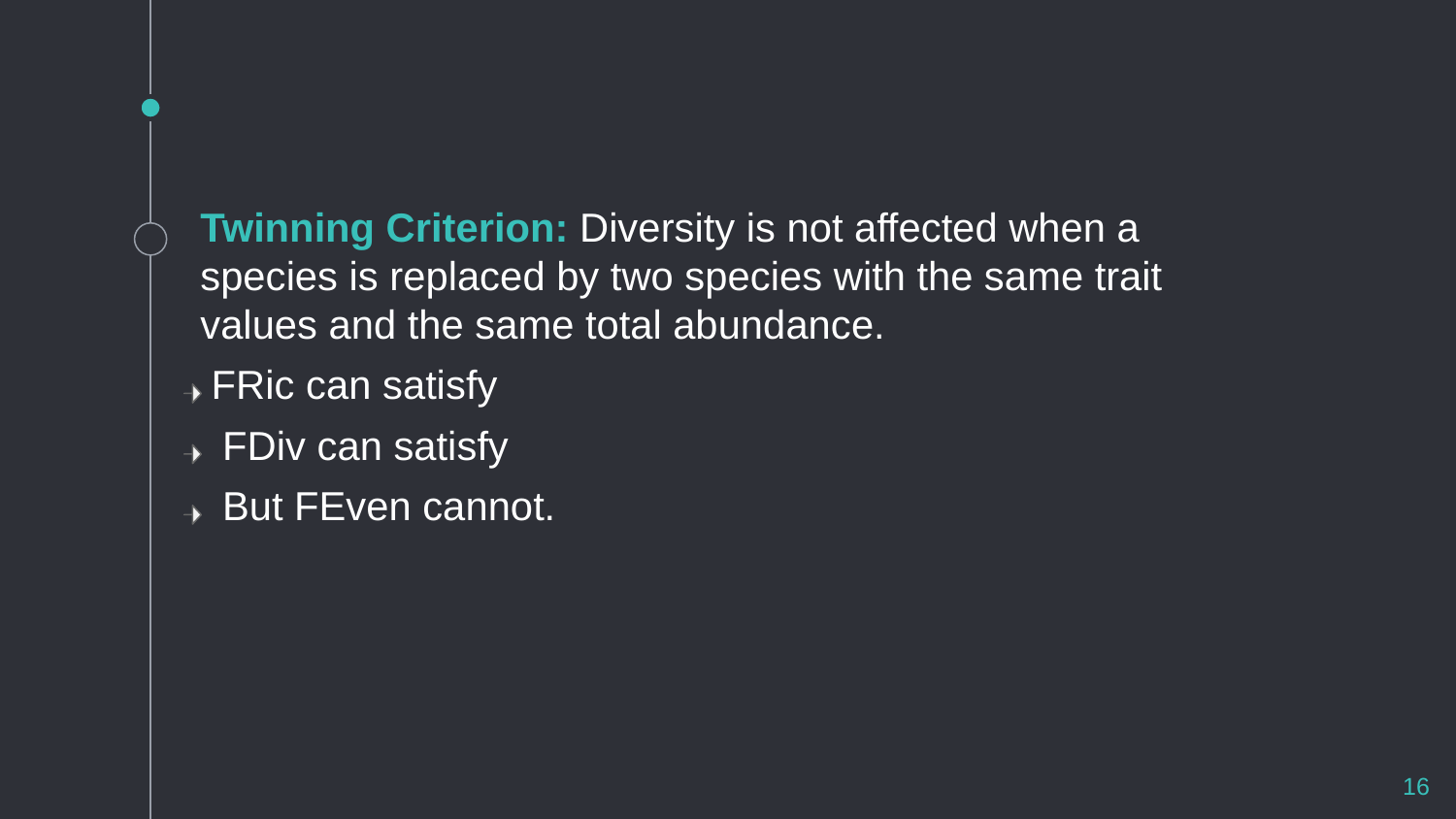

#
Twinning Criterion: Diversity is not affected when a species is replaced by two species with the same trait values and the same total abundance.
 FRic can satisfy
  FDiv can satisfy
  But FEven cannot.

16